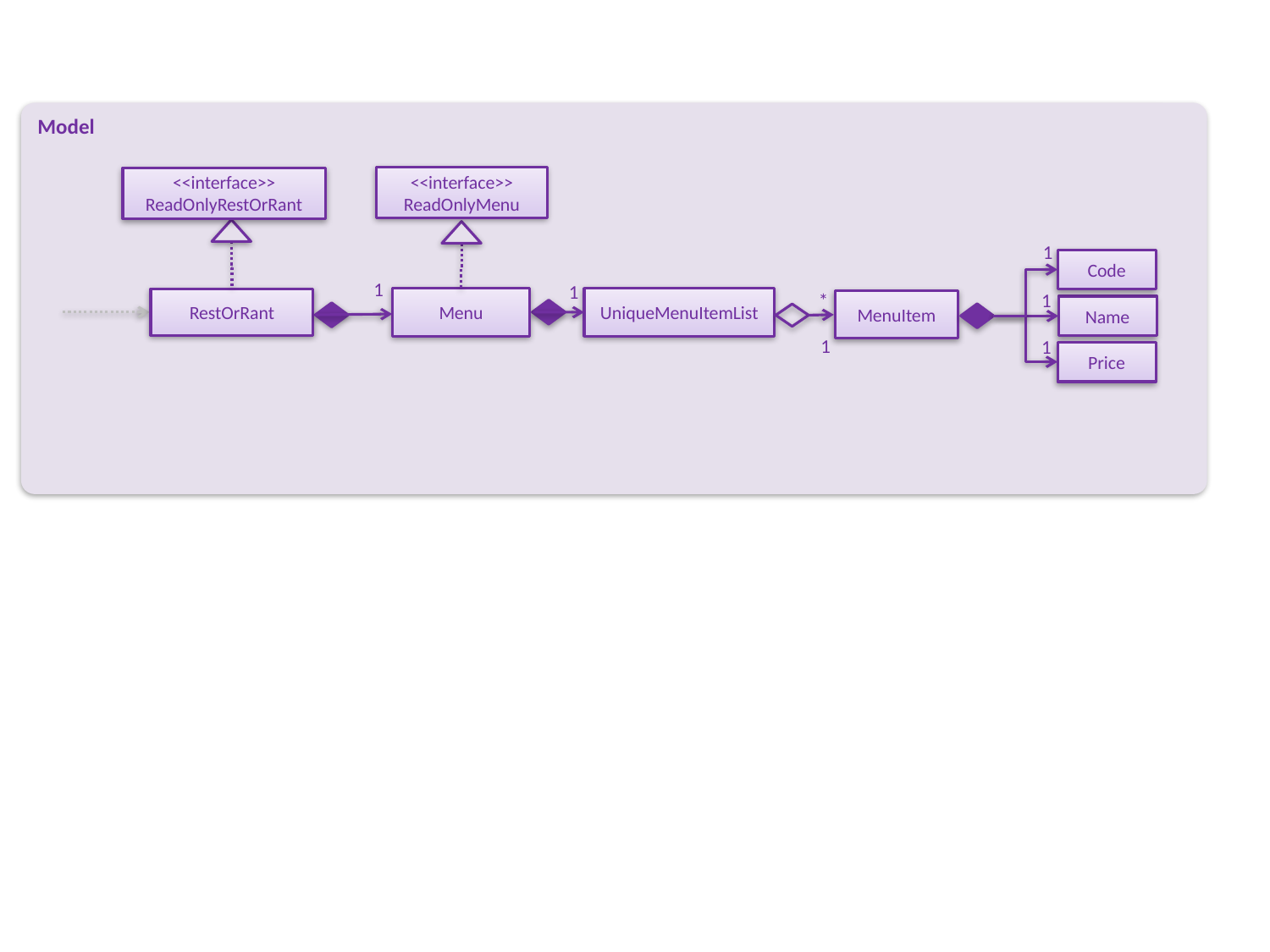

Model
<<interface>>
ReadOnlyMenu
<<interface>>
ReadOnlyRestOrRant

1
Code
1
1
1
*
Menu
UniqueMenuItemList
RestOrRant
MenuItem
Name

1
1
Price